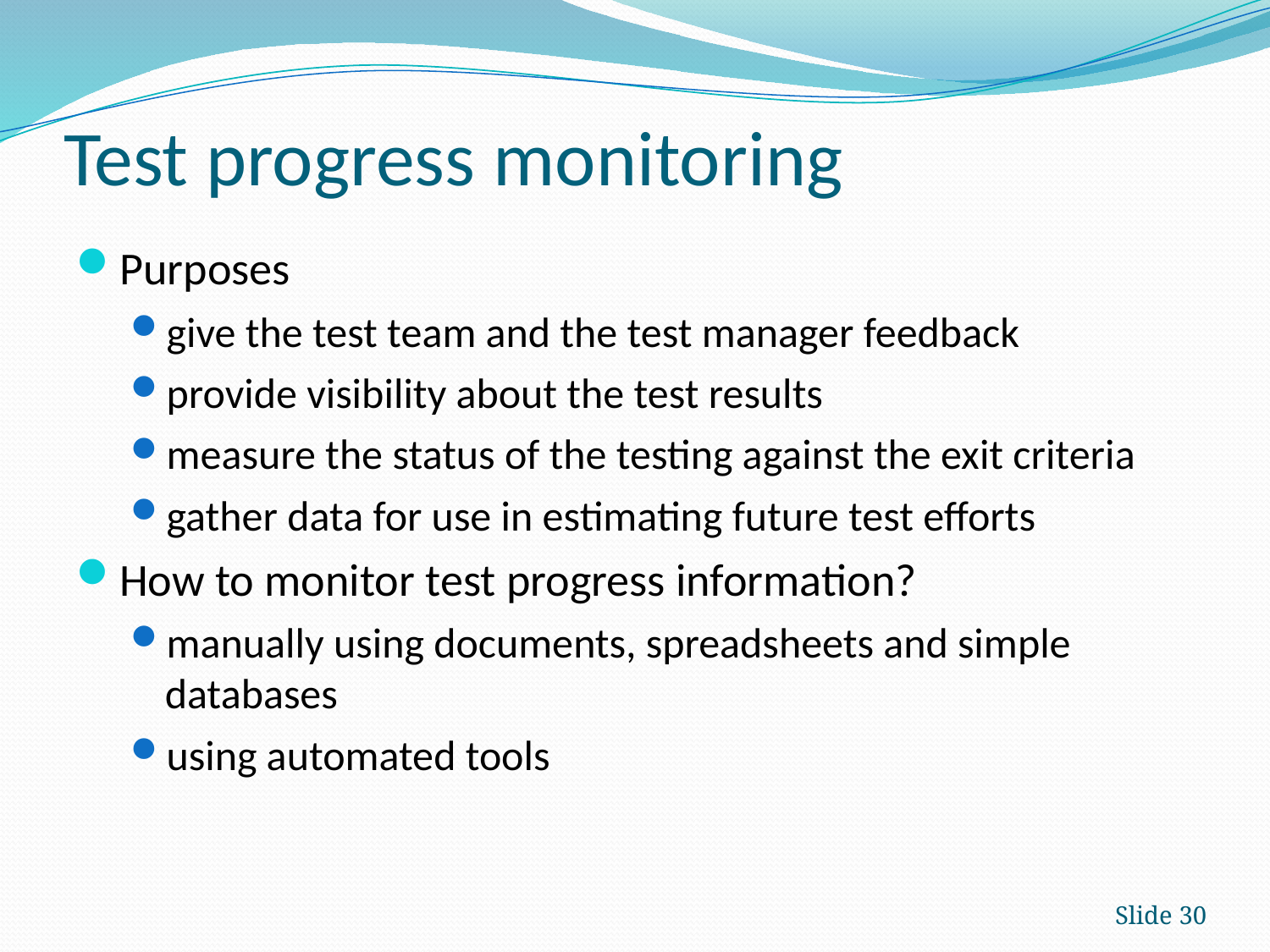

# Test progress monitoring
Purposes
give the test team and the test manager feedback
provide visibility about the test results
measure the status of the testing against the exit criteria
gather data for use in estimating future test efforts
How to monitor test progress information?
manually using documents, spreadsheets and simple databases
using automated tools
Slide 30